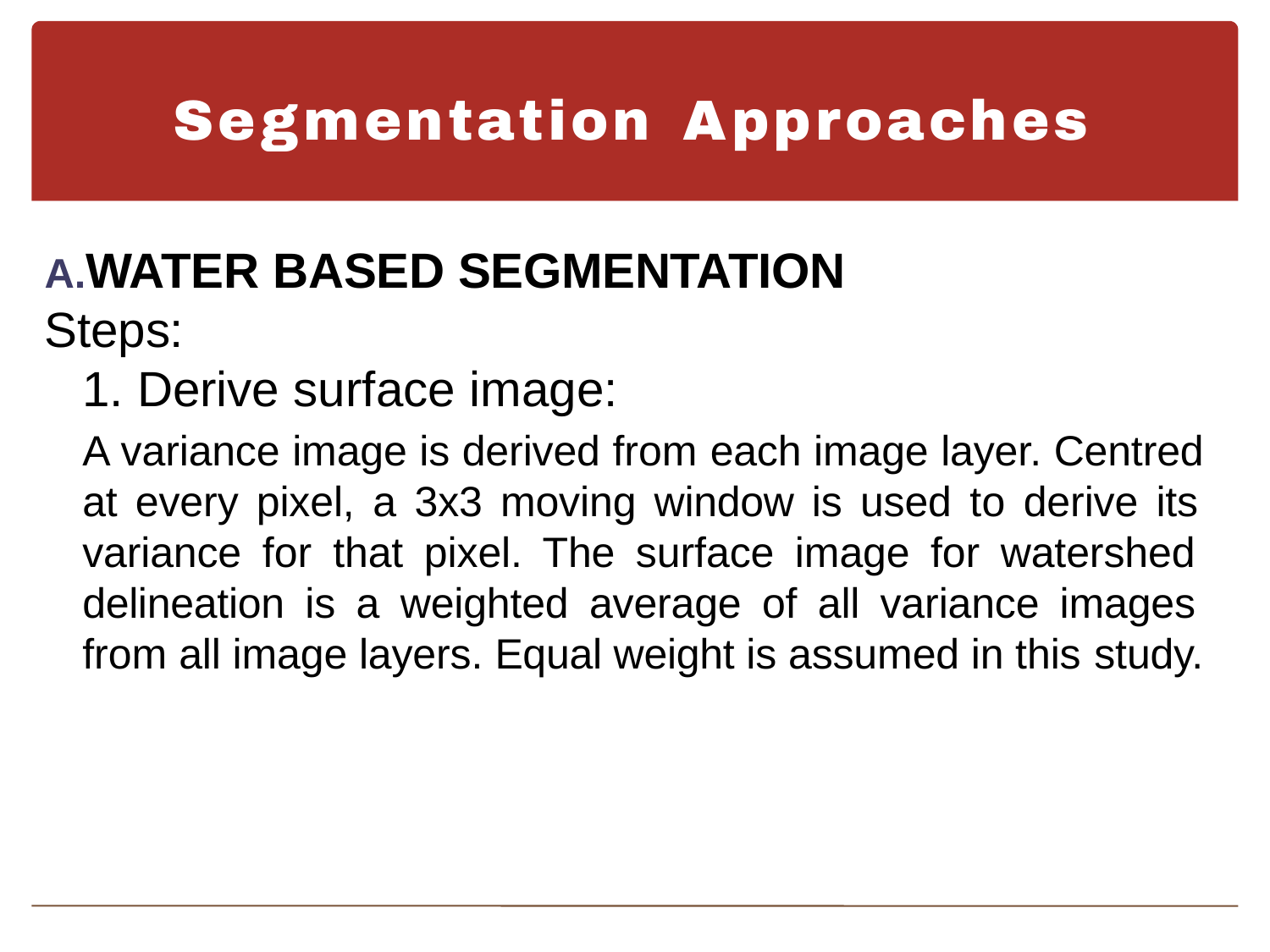

# Segmentation Approaches
A.WATER BASED SEGMENTATION
Steps:
1. Derive surface image:
A variance image is derived from each image layer. Centred  at every pixel, a 3x3 moving window is used to derive its  variance for that pixel. The surface image for watershed  delineation is a weighted average of all variance images  from all image layers. Equal weight is assumed in this study.